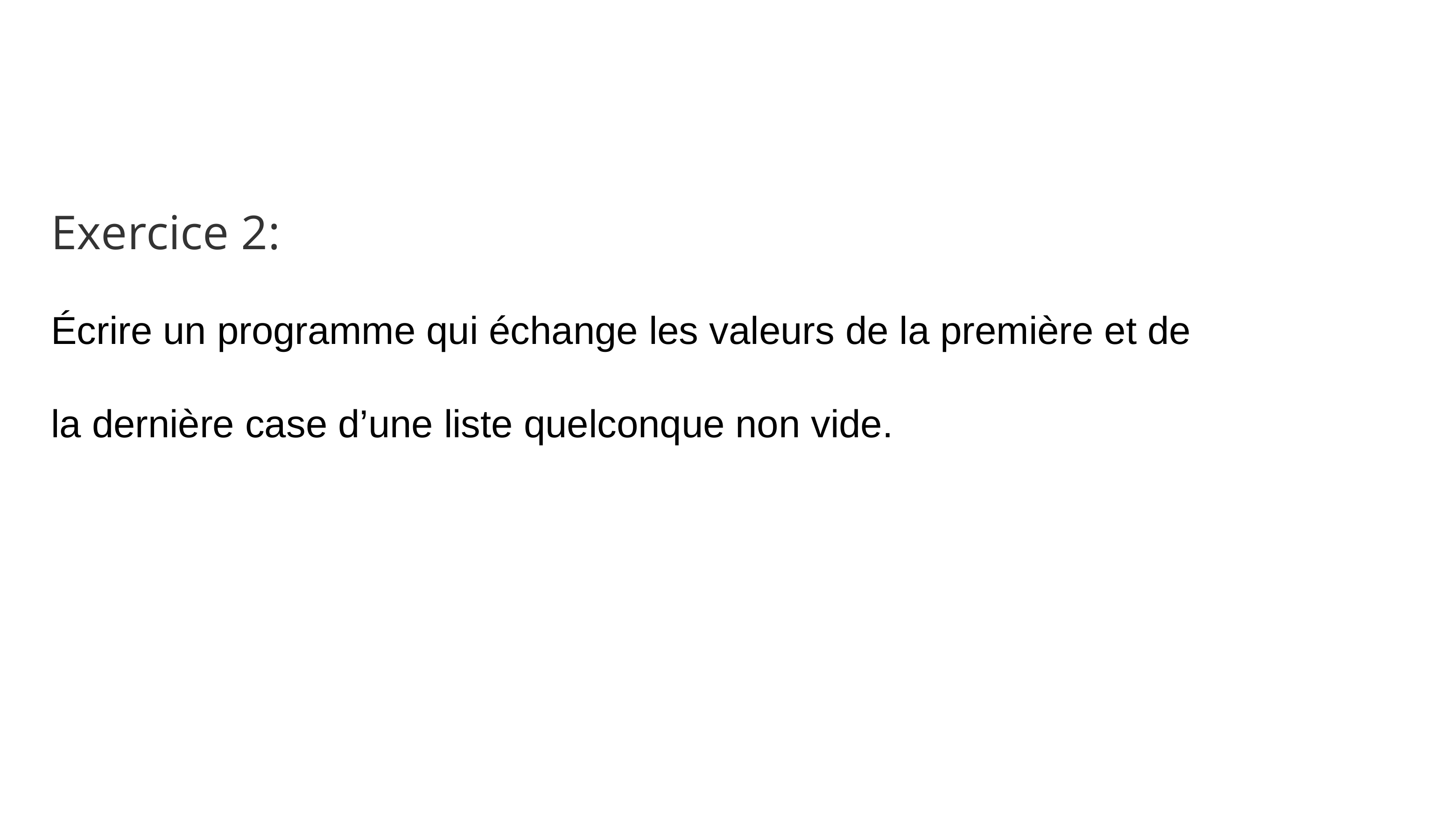

Exercice 2:
Écrire un programme qui échange les valeurs de la première et de la dernière case d’une liste quelconque non vide.